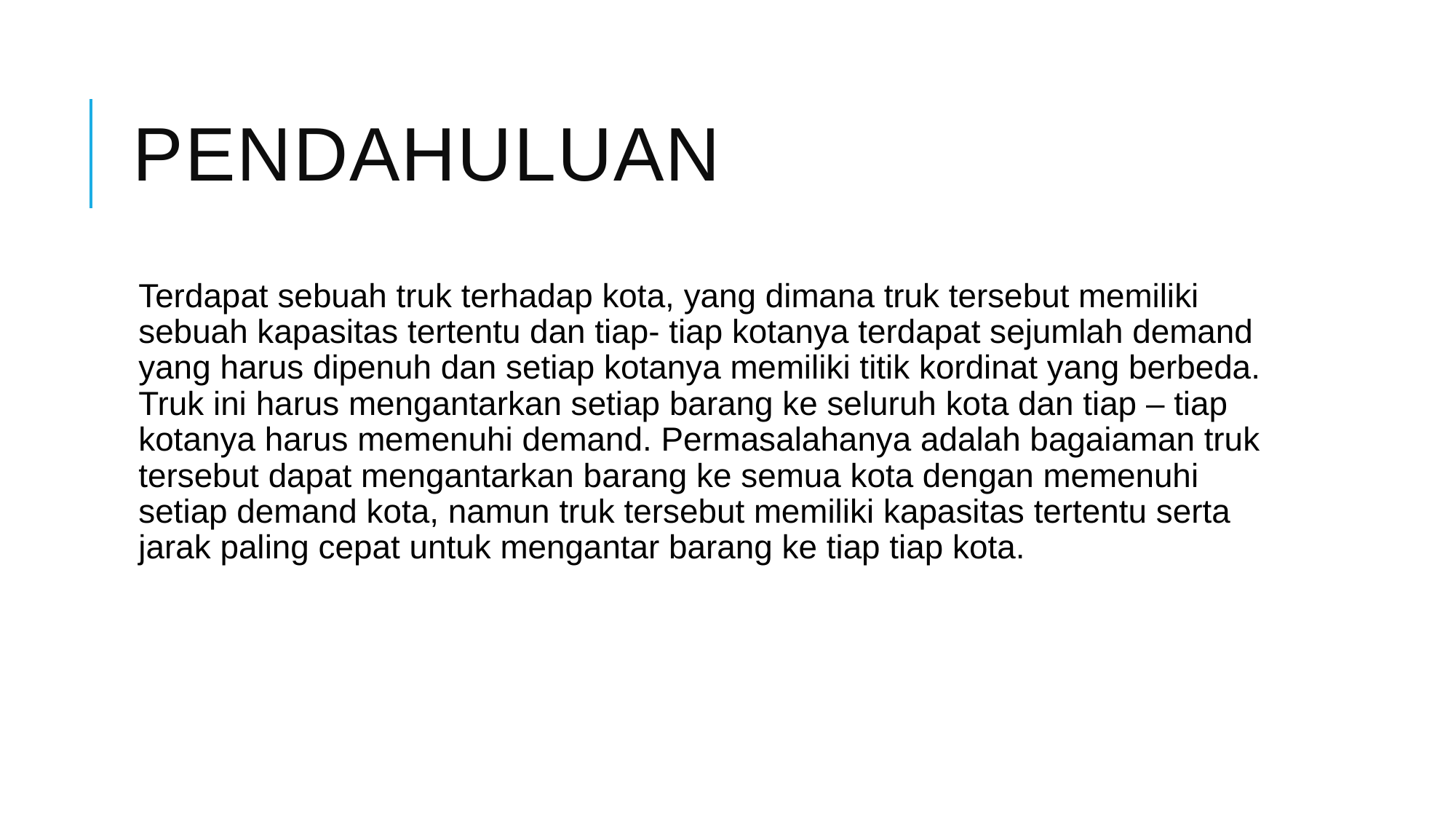

# Pendahuluan
Terdapat sebuah truk terhadap kota, yang dimana truk tersebut memiliki sebuah kapasitas tertentu dan tiap- tiap kotanya terdapat sejumlah demand yang harus dipenuh dan setiap kotanya memiliki titik kordinat yang berbeda. Truk ini harus mengantarkan setiap barang ke seluruh kota dan tiap – tiap kotanya harus memenuhi demand. Permasalahanya adalah bagaiaman truk tersebut dapat mengantarkan barang ke semua kota dengan memenuhi setiap demand kota, namun truk tersebut memiliki kapasitas tertentu serta jarak paling cepat untuk mengantar barang ke tiap tiap kota.